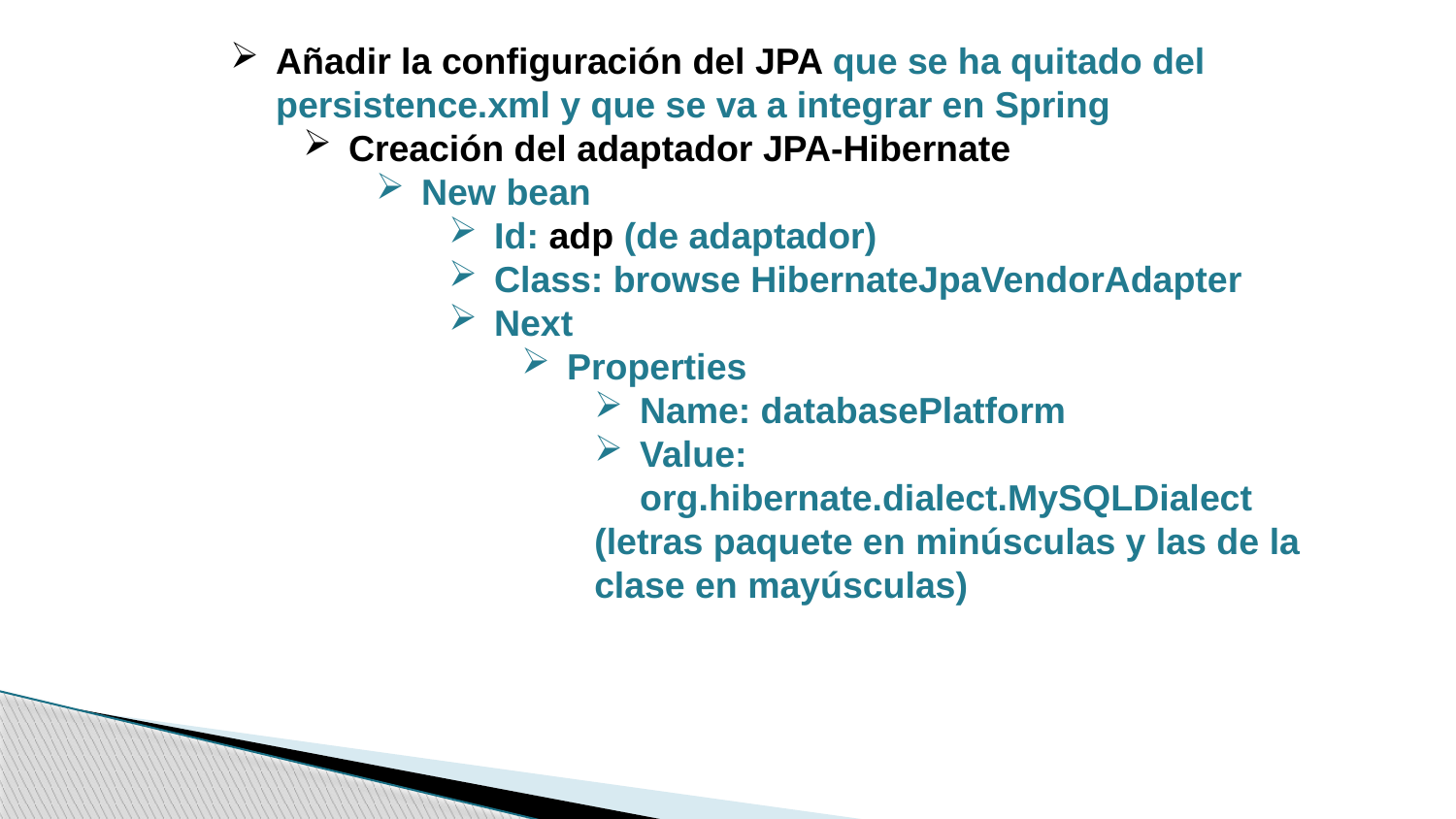

Añadir la configuración del JPA que se ha quitado del persistence.xml y que se va a integrar en Spring
Creación del adaptador JPA-Hibernate
New bean
Id: adp (de adaptador)
Class: browse HibernateJpaVendorAdapter
Next
Properties
Name: databasePlatform
Value: org.hibernate.dialect.MySQLDialect
(letras paquete en minúsculas y las de la clase en mayúsculas)